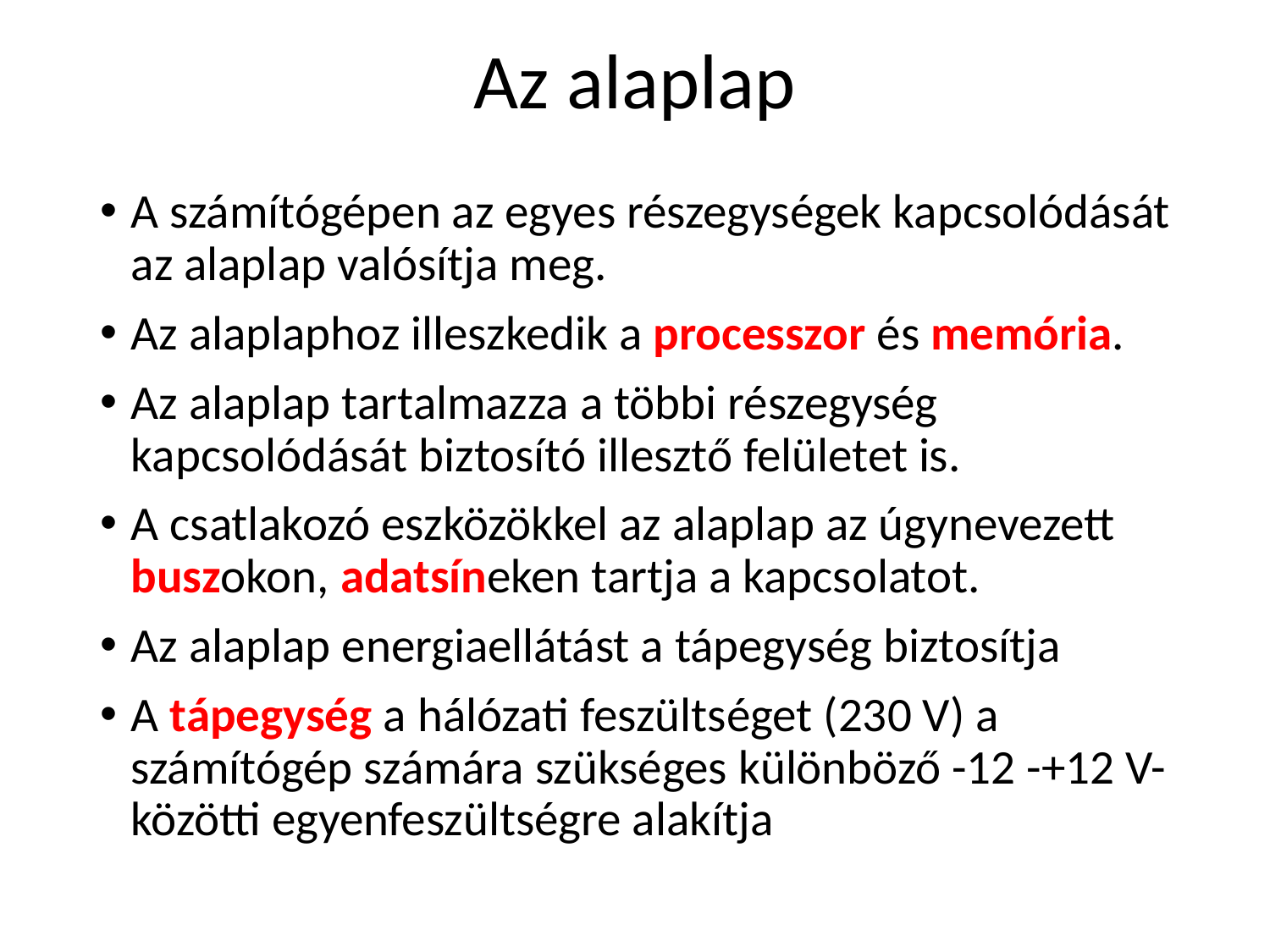

# Az alaplap
A számítógépen az egyes részegységek kapcsolódását az alaplap valósítja meg.
Az alaplaphoz illeszkedik a processzor és memória.
Az alaplap tartalmazza a többi részegység kapcsolódását biztosító illesztő felületet is.
A csatlakozó eszközökkel az alaplap az úgynevezett buszokon, adatsíneken tartja a kapcsolatot.
Az alaplap energiaellátást a tápegység biztosítja
A tápegység a hálózati feszültséget (230 V) a számítógép számára szükséges különböző -12 -+12 V-közötti egyenfeszültségre alakítja